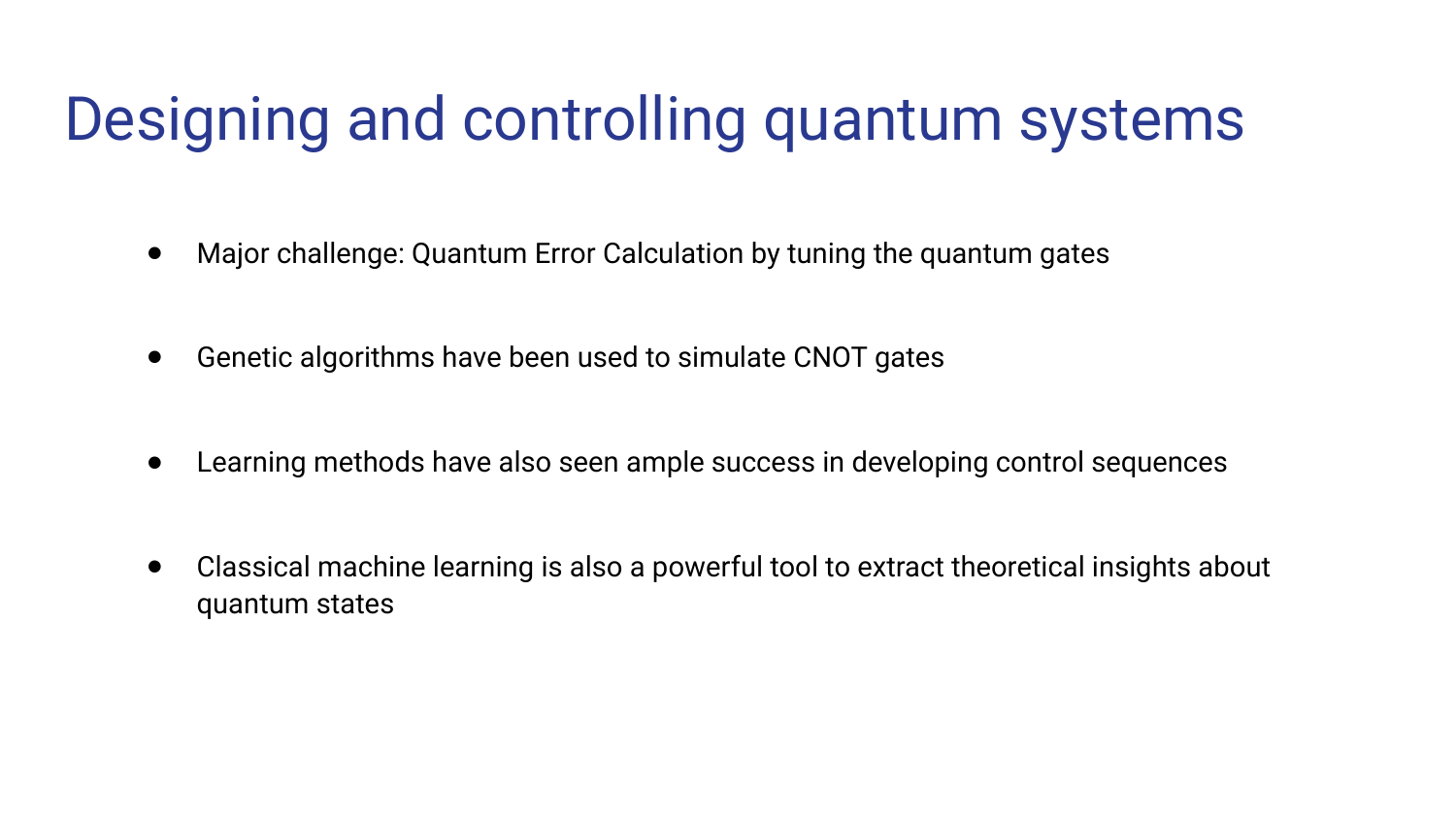

# Designing and controlling quantum systems
Major challenge: Quantum Error Calculation by tuning the quantum gates

Genetic algorithms have been used to simulate CNOT gates

Learning methods have also seen ample success in developing control sequences

Classical machine learning is also a powerful tool to extract theoretical insights about quantum states